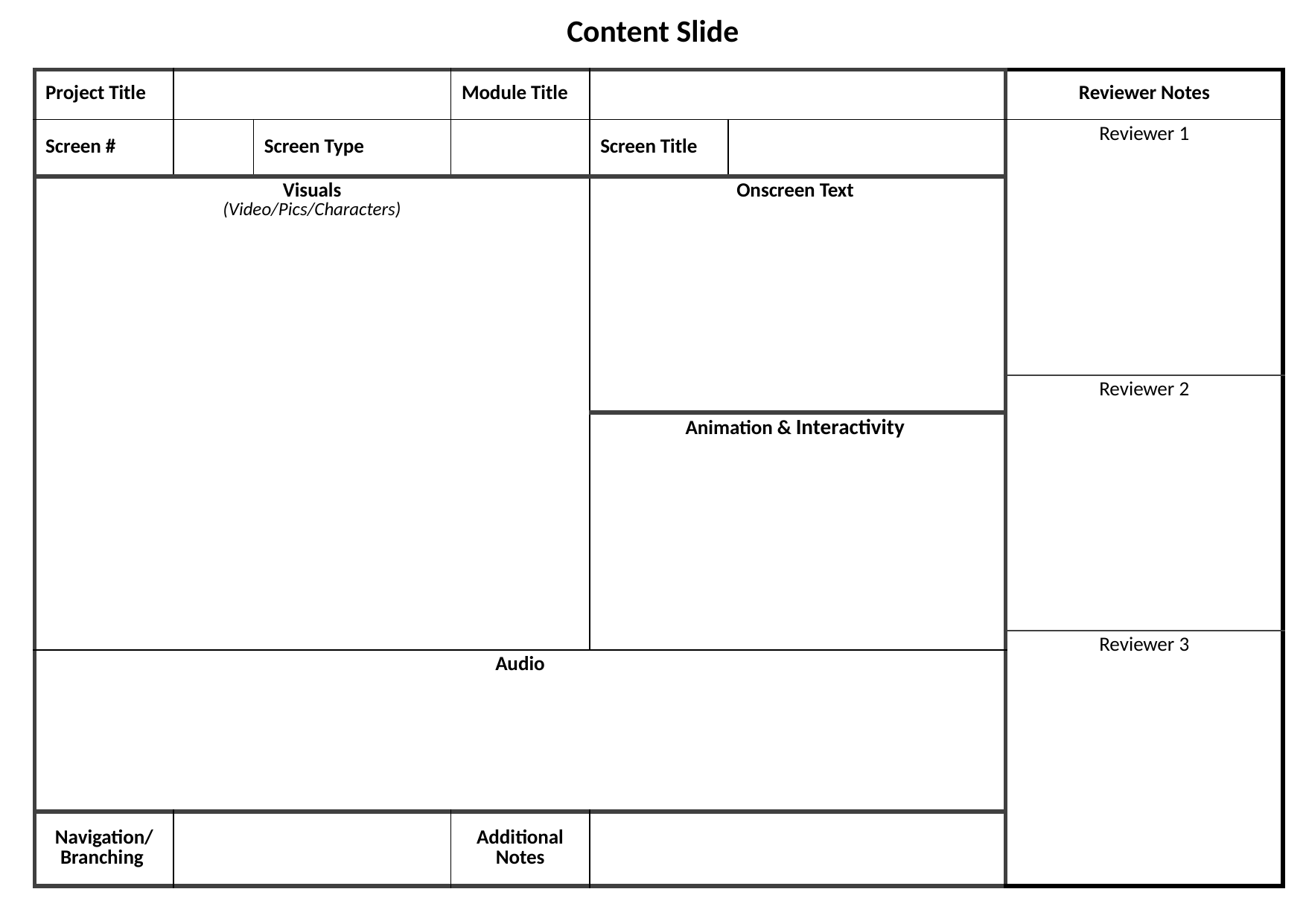

Content Slide
| Project Title |  |  | Module Title |  |  | Reviewer Notes |
| --- | --- | --- | --- | --- | --- | --- |
| Screen # |  | Screen Type |  | Screen Title |  | Reviewer 1 |
| Visuals (Video/Pics/Characters) |  |  |  | Onscreen Text |  |  |
|  |  |  |  |  |  | Reviewer 2 |
|  |  |  |  | Animation & Interactivity |  |  |
|  |  |  |  |  |  | Reviewer 3 |
| Audio |  |  |  |  |  |  |
| Navigation/ Branching |  |  | Additional Notes |  |  |  |